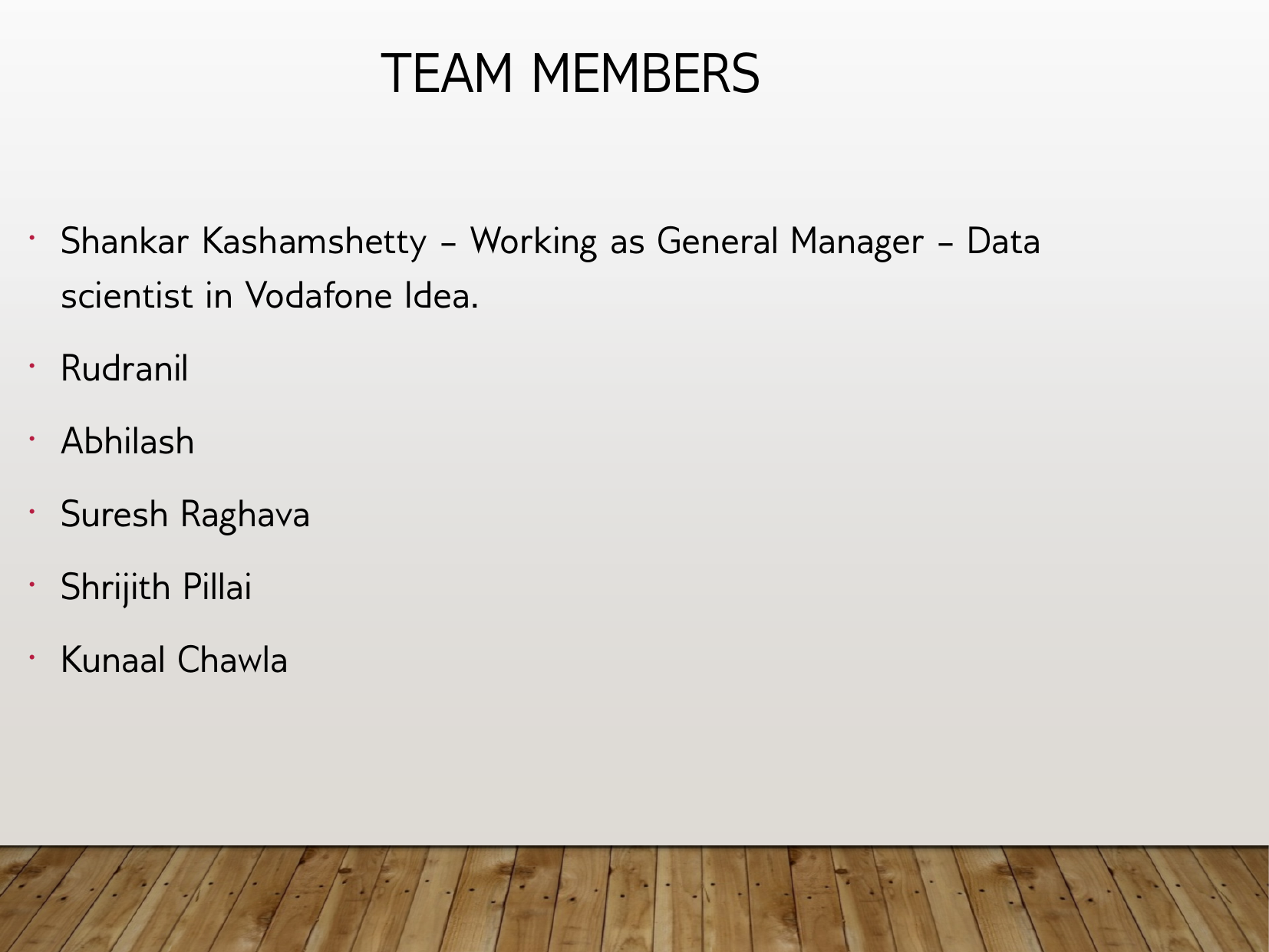

Team members
Shankar Kashamshetty – Working as General Manager – Data scientist in Vodafone Idea.
Rudranil
Abhilash
Suresh Raghava
Shrijith Pillai
Kunaal Chawla